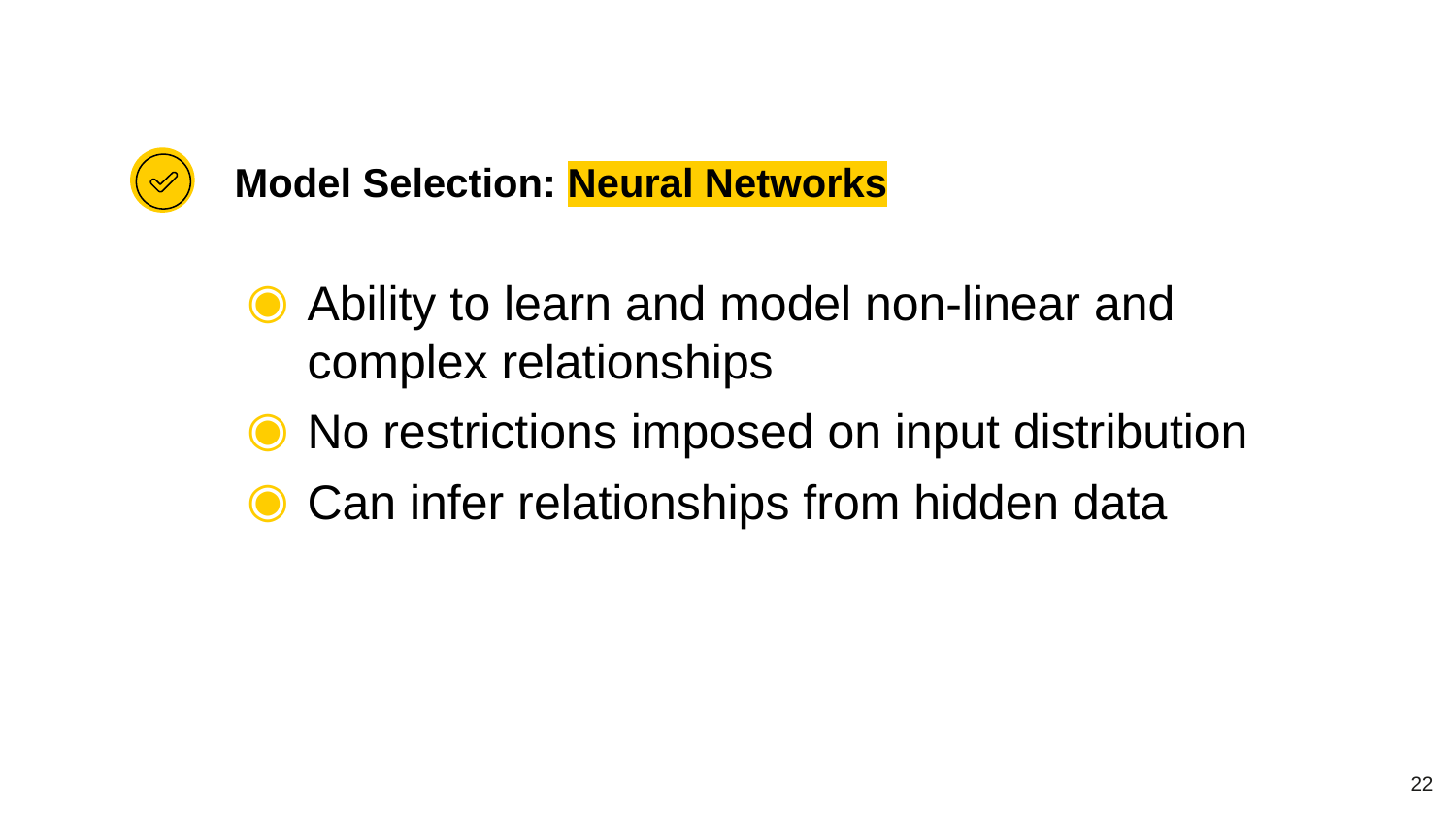

# Model Selection: Neural Networks

Ability to learn and model non-linear and complex relationships
No restrictions imposed on input distribution
Can infer relationships from hidden data
22